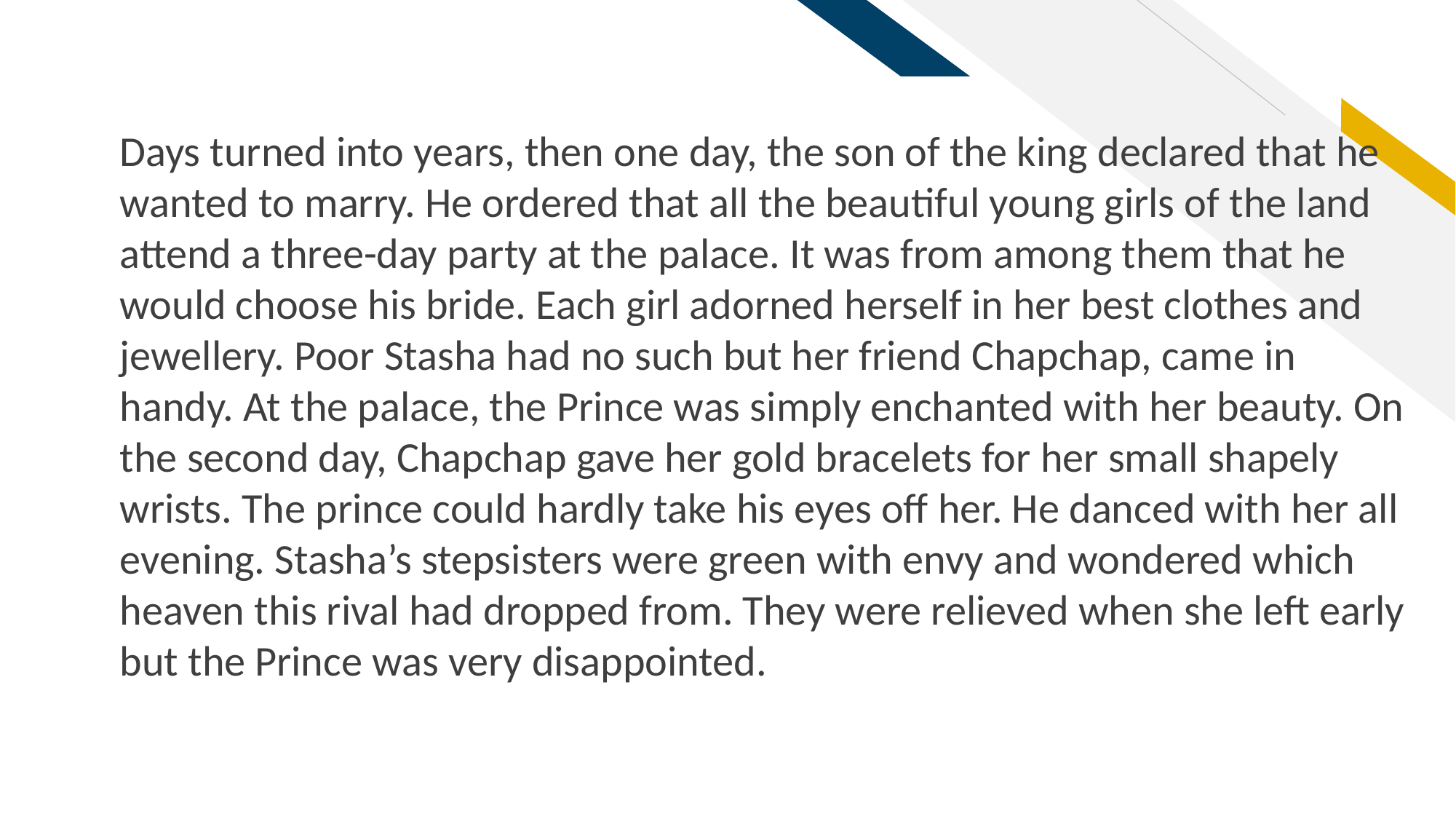

Days turned into years, then one day, the son of the king declared that he wanted to marry. He ordered that all the beautiful young girls of the land attend a three-day party at the palace. It was from among them that he would choose his bride. Each girl adorned herself in her best clothes and jewellery. Poor Stasha had no such but her friend Chapchap, came in handy. At the palace, the Prince was simply enchanted with her beauty. On the second day, Chapchap gave her gold bracelets for her small shapely wrists. The prince could hardly take his eyes off her. He danced with her all evening. Stasha’s stepsisters were green with envy and wondered which heaven this rival had dropped from. They were relieved when she left early but the Prince was very disappointed.